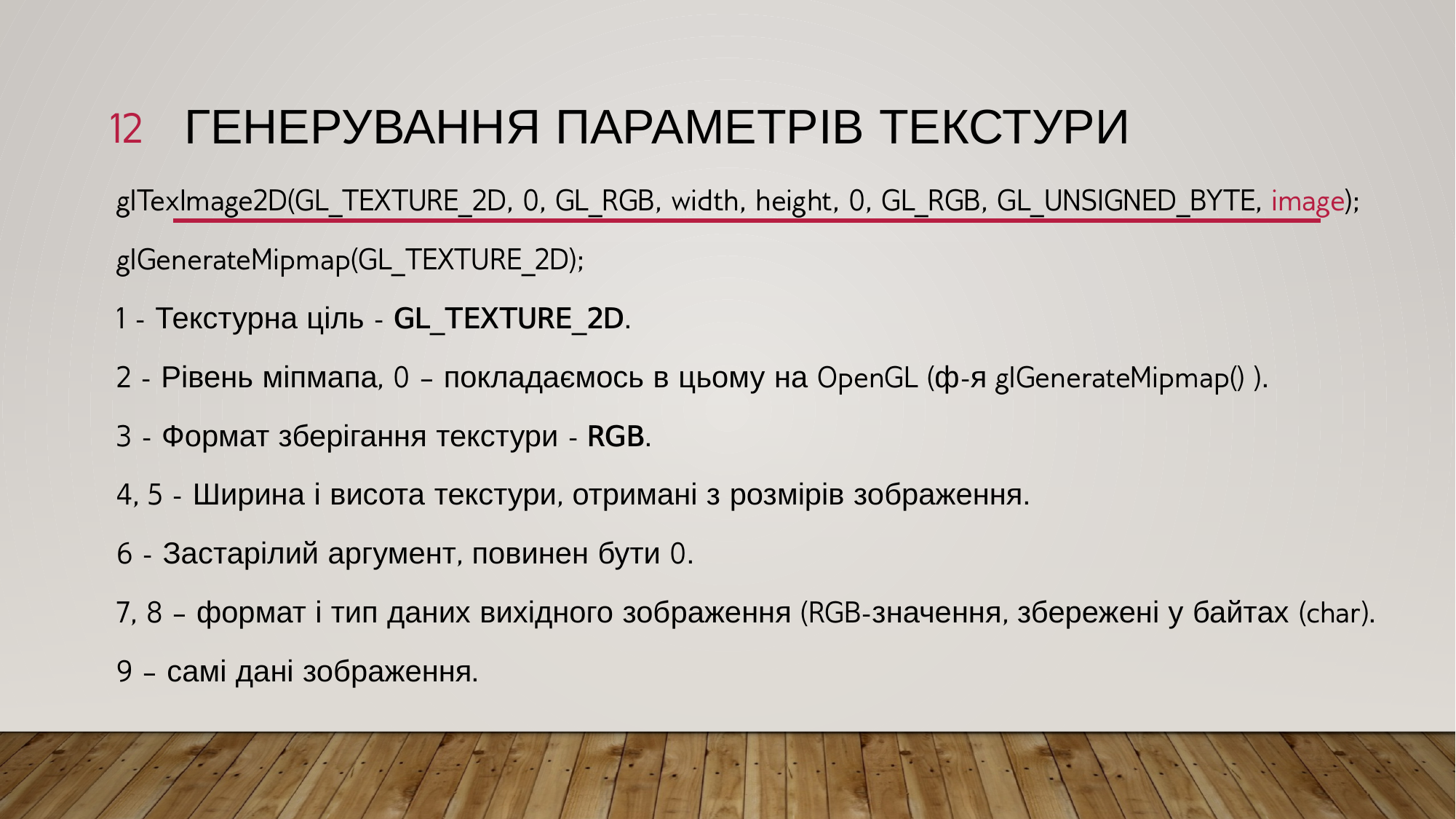

12
# Генерування параметрів текстури
glTexImage2D(GL_TEXTURE_2D, 0, GL_RGB, width, height, 0, GL_RGB, GL_UNSIGNED_BYTE, image);
glGenerateMipmap(GL_TEXTURE_2D);
1 - Текстурна ціль - GL_TEXTURE_2D.
2 - Рівень міпмапа, 0 – покладаємось в цьому на OpenGL (ф-я glGenerateMipmap() ).
3 - Формат зберігання текстури - RGB.
4, 5 - Ширина і висота текстури, отримані з розмірів зображення.
6 - Застарілий аргумент, повинен бути 0.
7, 8 – формат і тип даних вихідного зображення (RGB-значення, збережені у байтах (char).
9 – самі дані зображення.